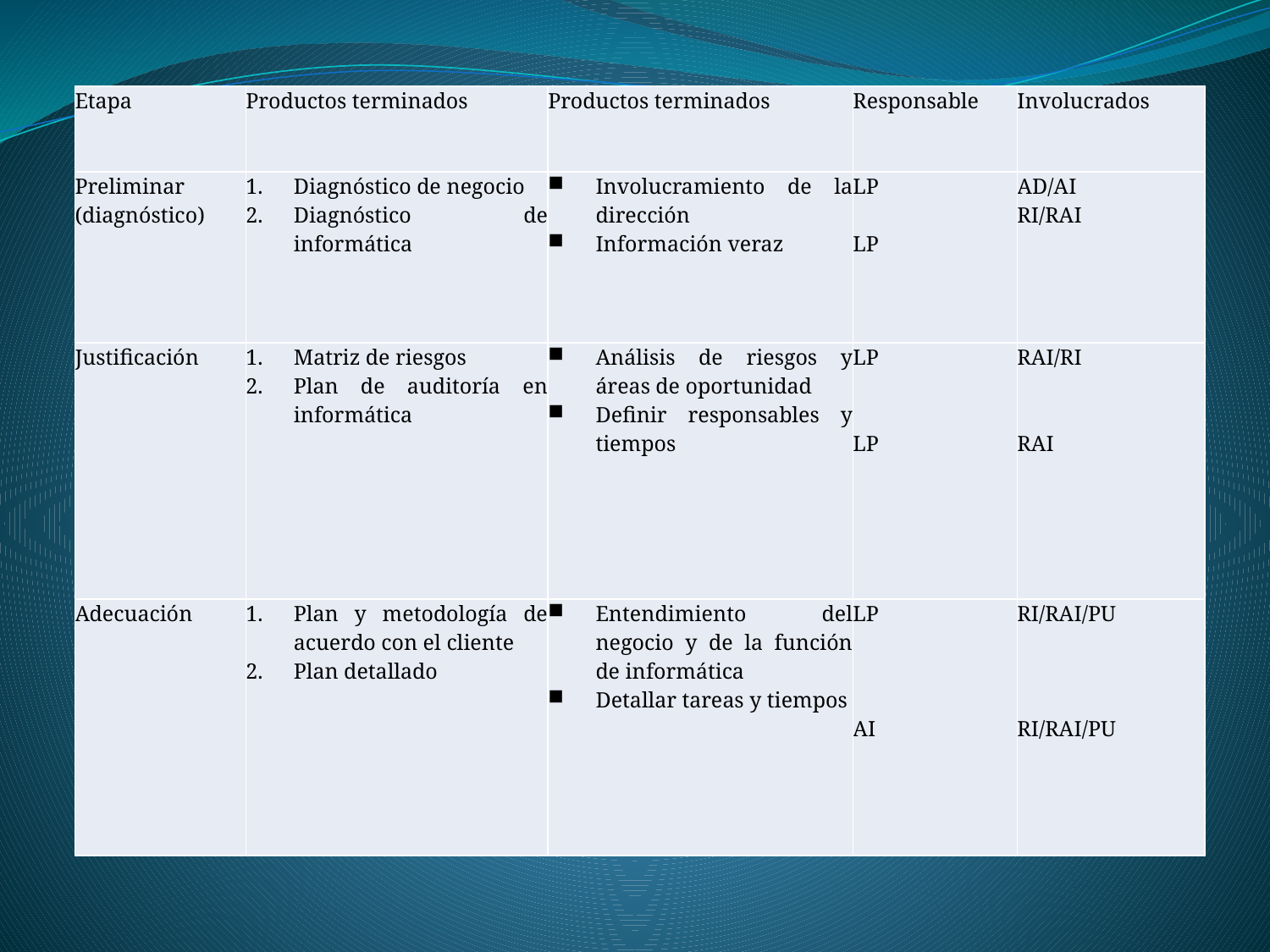

| Etapa | Productos terminados | Productos terminados | Responsable | Involucrados |
| --- | --- | --- | --- | --- |
| Preliminar (diagnóstico) | Diagnóstico de negocio Diagnóstico de informática | Involucramiento de la dirección Información veraz | LP   LP | AD/AI RI/RAI |
| Justificación | Matriz de riesgos Plan de auditoría en informática | Análisis de riesgos y áreas de oportunidad Definir responsables y tiempos | LP     LP | RAI/RI     RAI |
| Adecuación | Plan y metodología de acuerdo con el cliente Plan detallado | Entendimiento del negocio y de la función de informática Detallar tareas y tiempos | LP       AI | RI/RAI/PU       RI/RAI/PU |
#